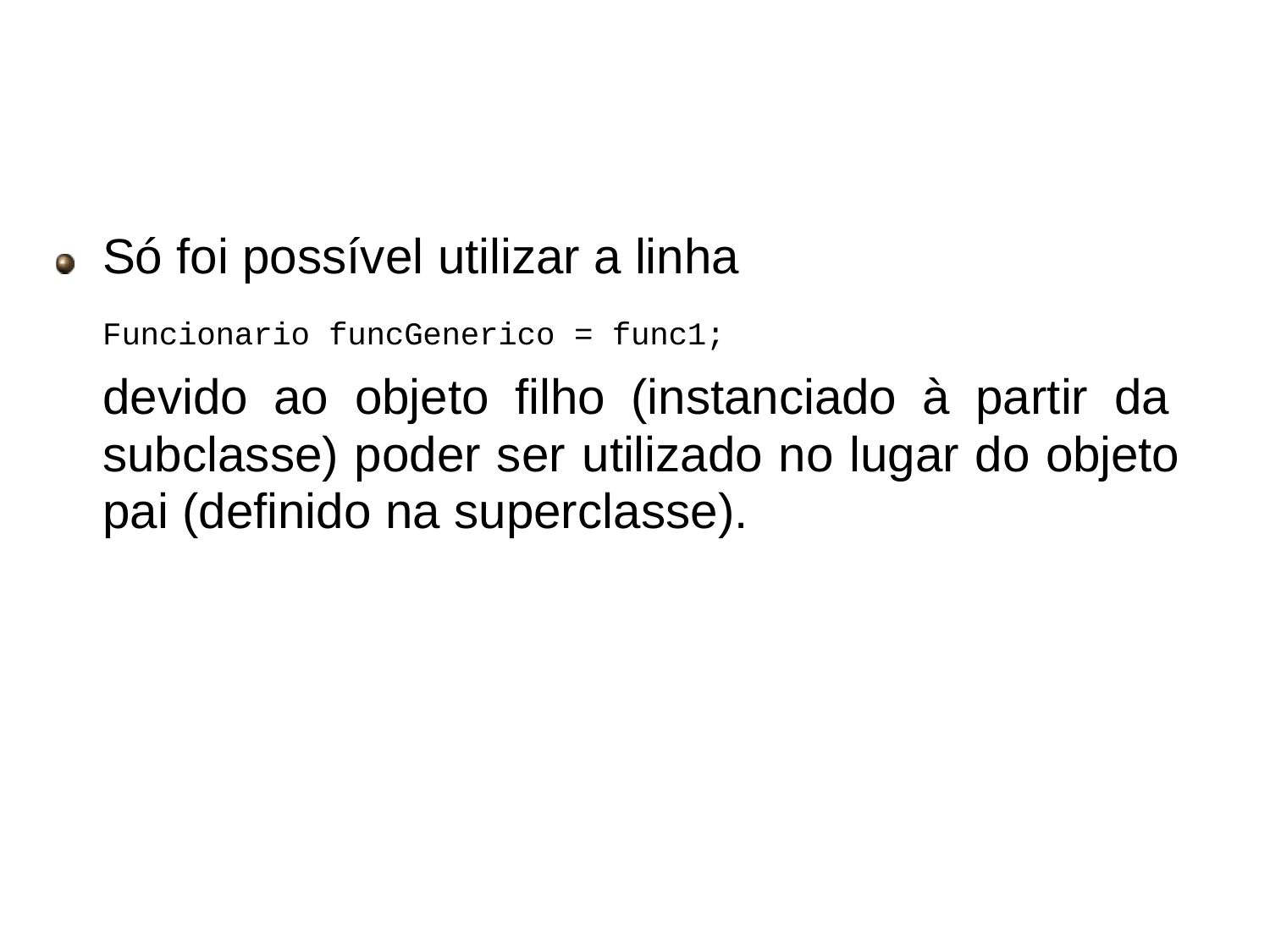

# Polimorfismo
Só foi possível utilizar a linha
Funcionario funcGenerico = func1;
devido ao objeto filho (instanciado à partir da  subclasse) poder ser utilizado no lugar do objeto  pai (definido na superclasse).